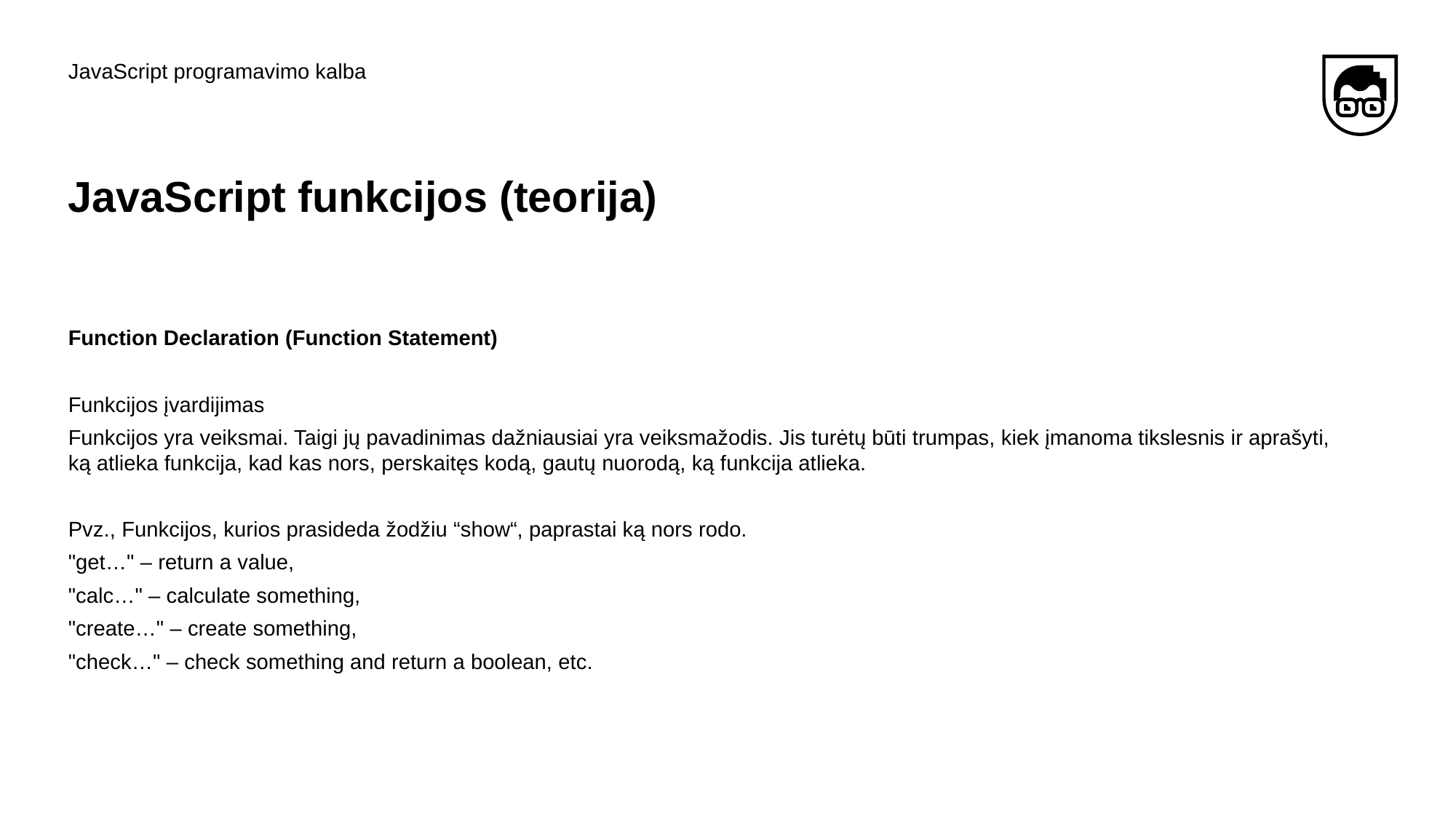

JavaScript programavimo kalba
# JavaScript funkcijos (teorija)
Function Declaration (Function Statement)

Funkcijos įvardijimas
Funkcijos yra veiksmai. Taigi jų pavadinimas dažniausiai yra veiksmažodis. Jis turėtų būti trumpas, kiek įmanoma tikslesnis ir aprašyti, ką atlieka funkcija, kad kas nors, perskaitęs kodą, gautų nuorodą, ką funkcija atlieka.

Pvz., Funkcijos, kurios prasideda žodžiu “show“, paprastai ką nors rodo.
"get…" – return a value,
"calc…" – calculate something,
"create…" – create something,
"check…" – check something and return a boolean, etc.